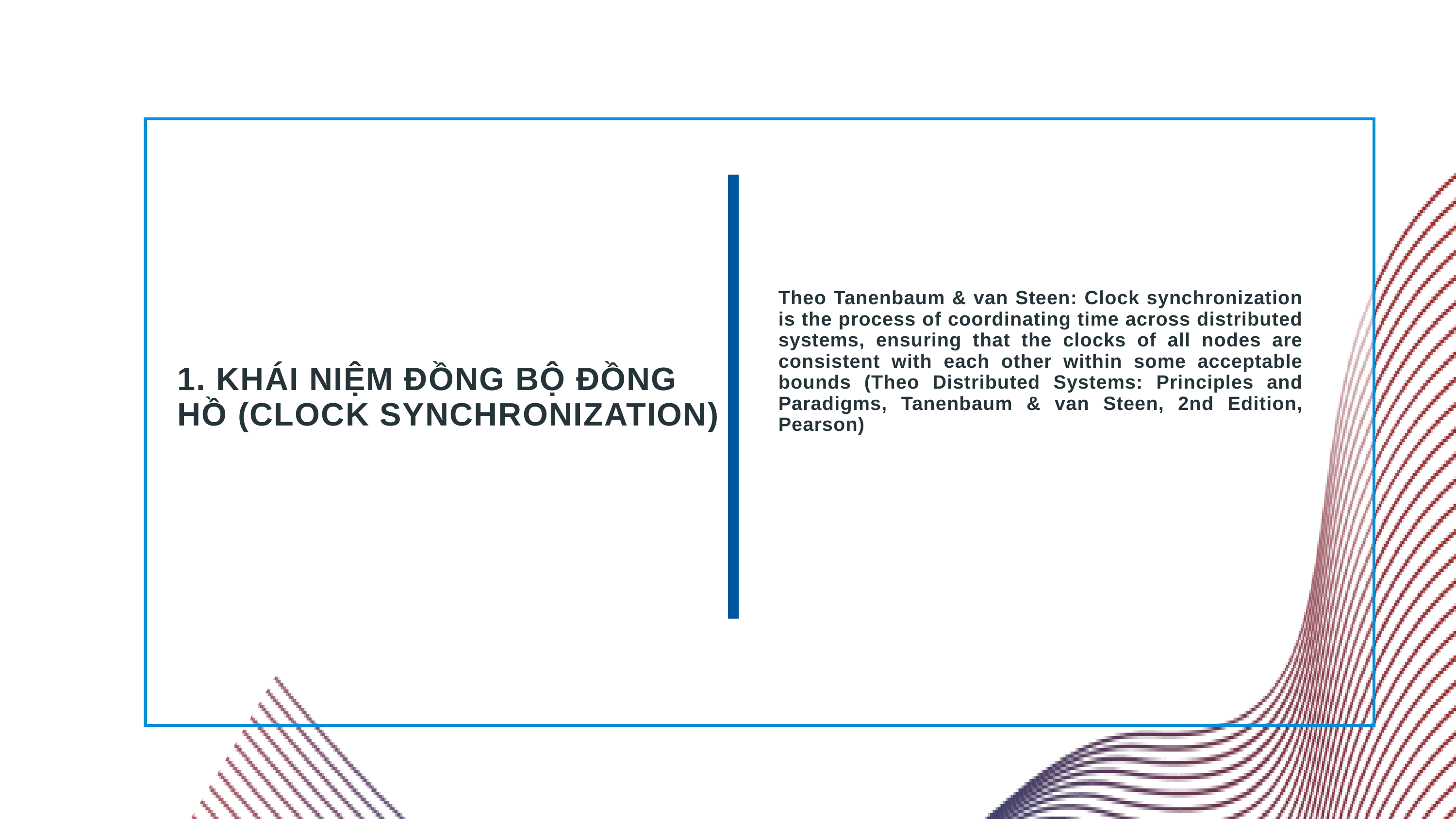

Theo Tanenbaum & van Steen: Clock synchronization is the process of coordinating time across distributed systems, ensuring that the clocks of all nodes are consistent with each other within some acceptable bounds (Theo Distributed Systems: Principles and Paradigms, Tanenbaum & van Steen, 2nd Edition, Pearson)
1. KHÁI NIỆM ĐỒNG BỘ ĐỒNG HỒ (CLOCK SYNCHRONIZATION)